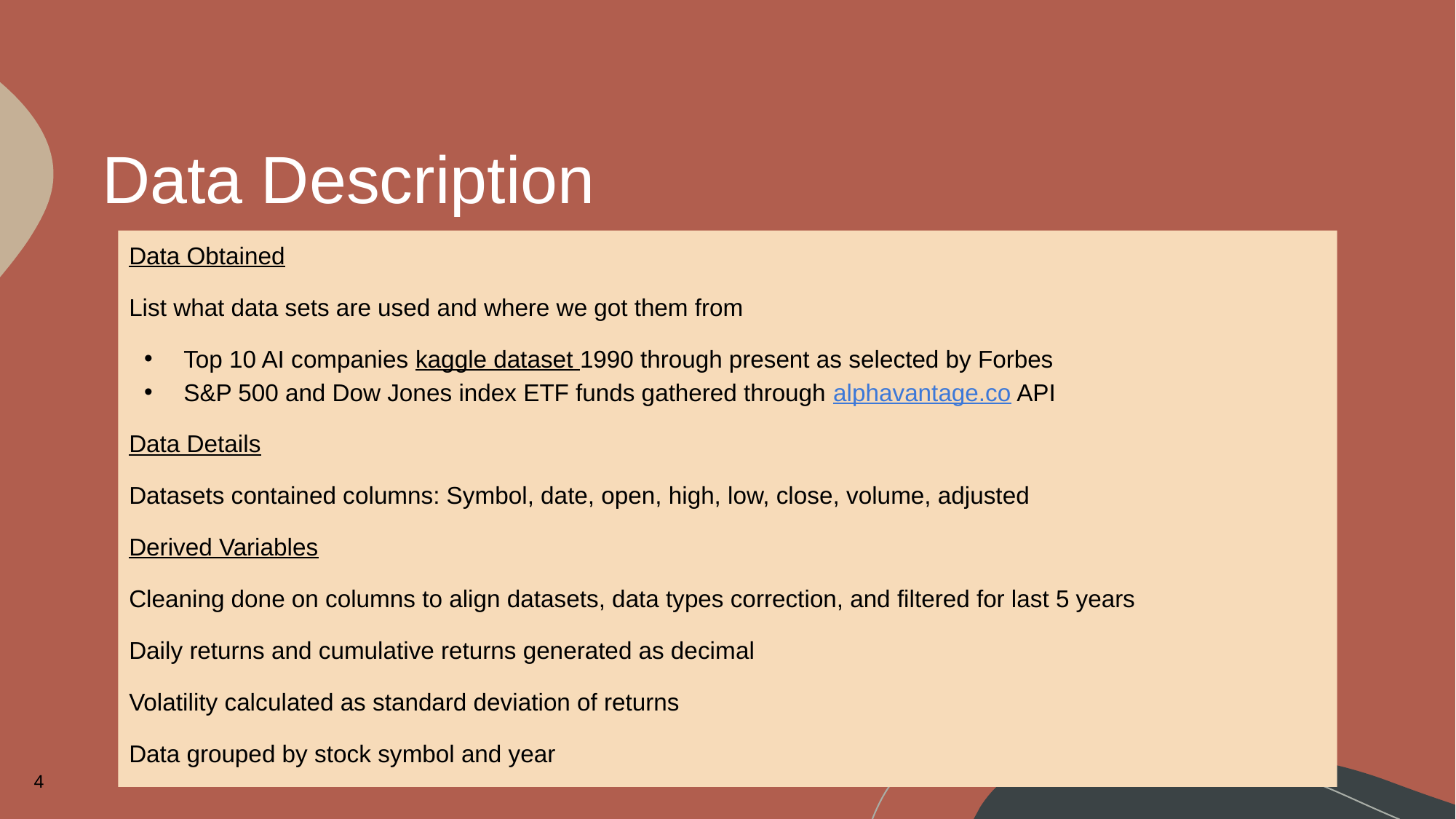

# Data Description
Data Obtained
List what data sets are used and where we got them from
Top 10 AI companies kaggle dataset 1990 through present as selected by Forbes
S&P 500 and Dow Jones index ETF funds gathered through alphavantage.co API
Data Details
Datasets contained columns: Symbol, date, open, high, low, close, volume, adjusted
Derived Variables
Cleaning done on columns to align datasets, data types correction, and filtered for last 5 years
Daily returns and cumulative returns generated as decimal
Volatility calculated as standard deviation of returns
Data grouped by stock symbol and year

4